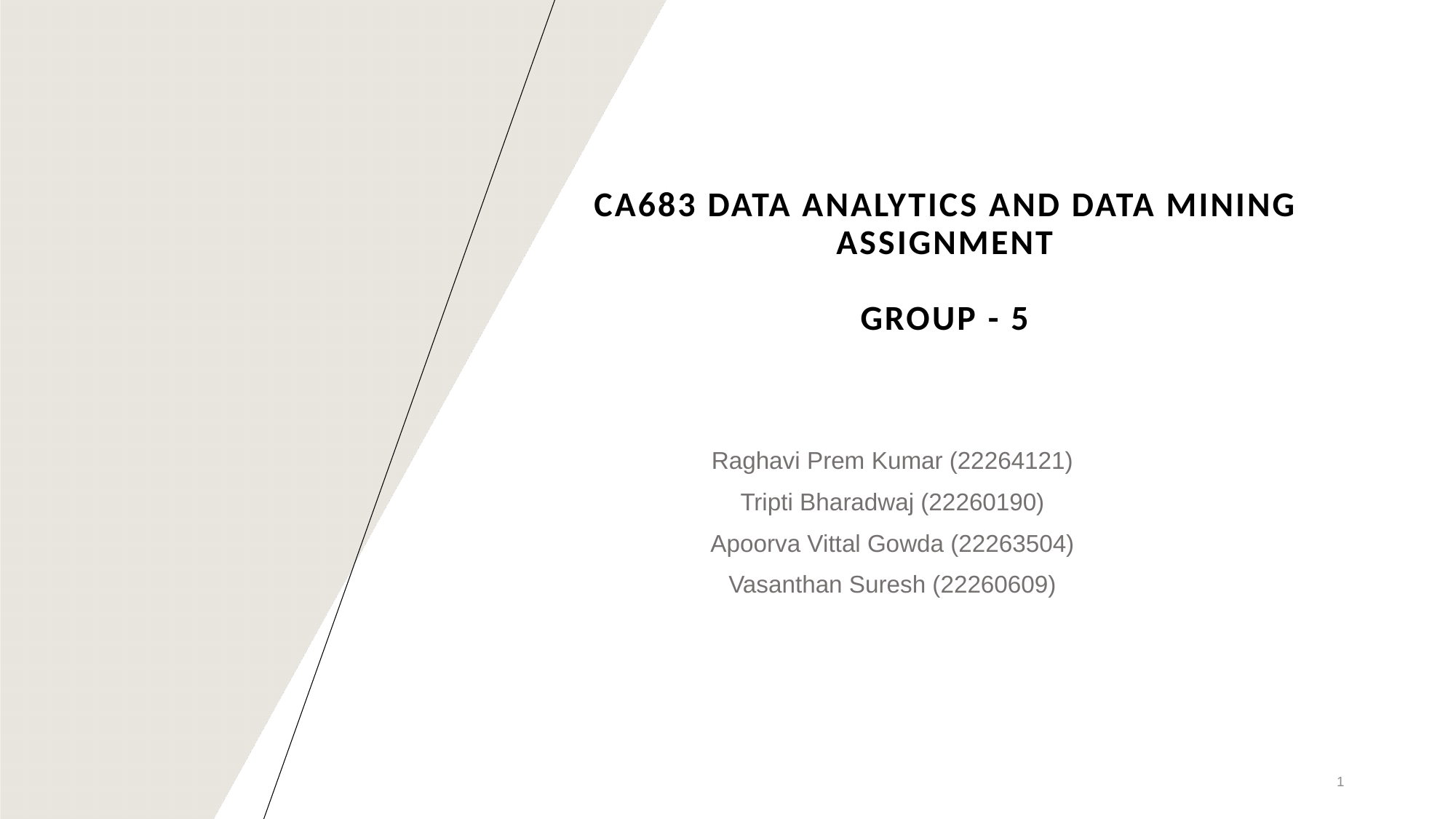

CA683 Data Analytics and Data Mining
Assignment

Group - 5
Raghavi Prem Kumar (22264121)
Tripti Bharadwaj (22260190)
Apoorva Vittal Gowda (22263504)
Vasanthan Suresh (22260609)

1